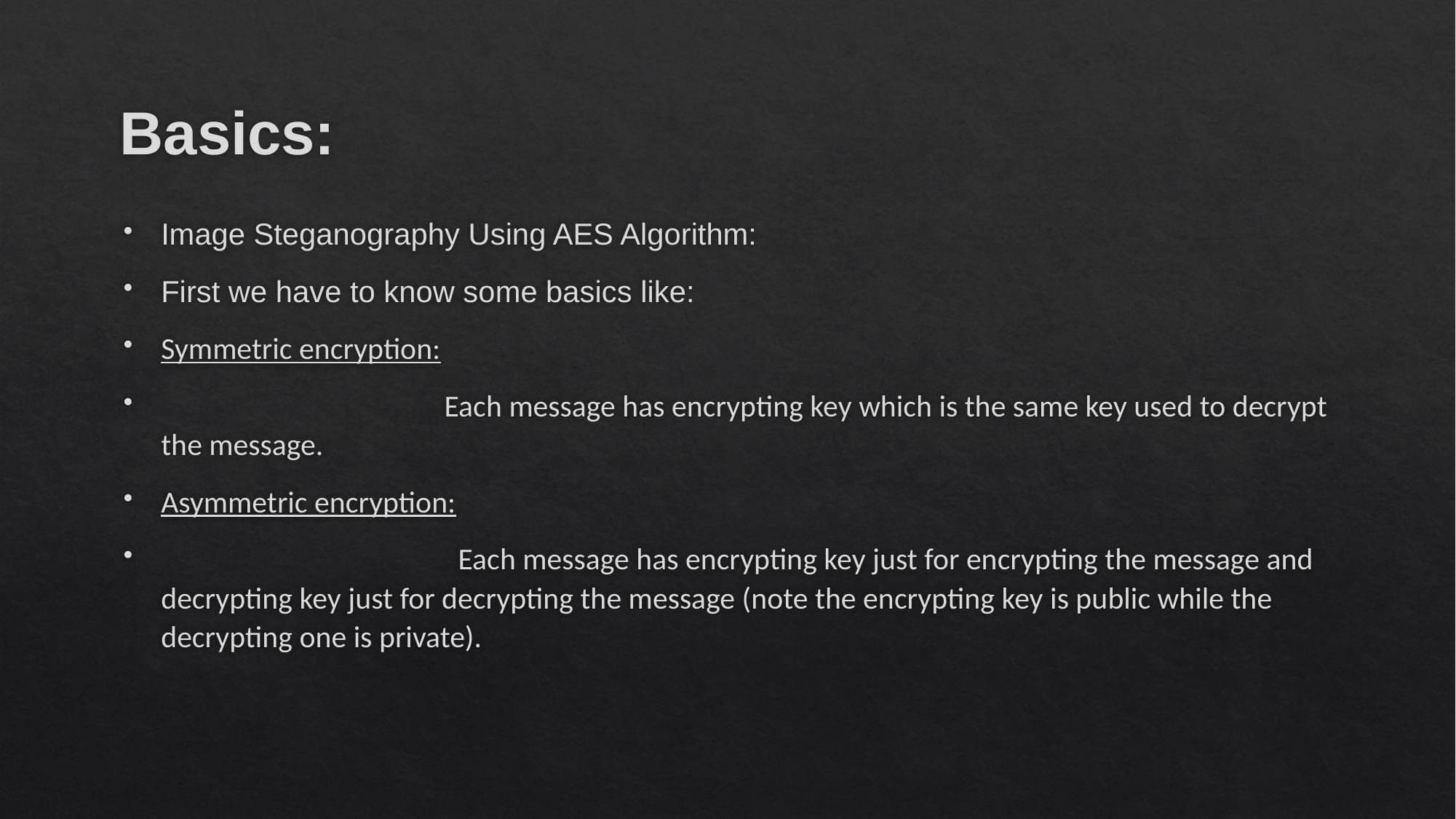

# Basics:
Image Steganography Using AES Algorithm:
First we have to know some basics like:
Symmetric encryption:
                                         Each message has encrypting key which is the same key used to decrypt the message.
Asymmetric encryption:
                                           Each message has encrypting key just for encrypting the message and decrypting key just for decrypting the message (note the encrypting key is public while the decrypting one is private).